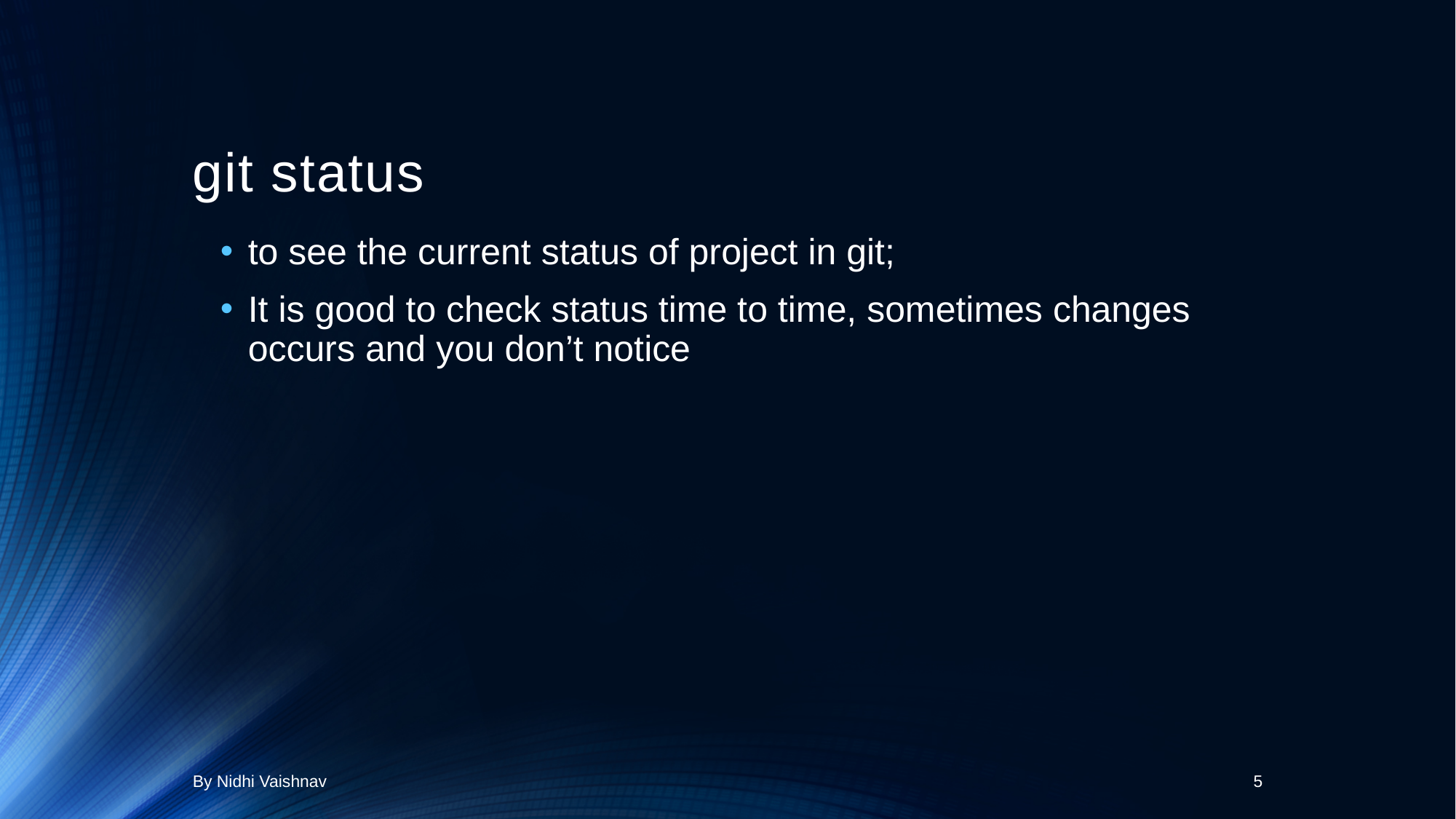

# git status
to see the current status of project in git;
It is good to check status time to time, sometimes changes occurs and you don’t notice

By Nidhi Vaishnav
5